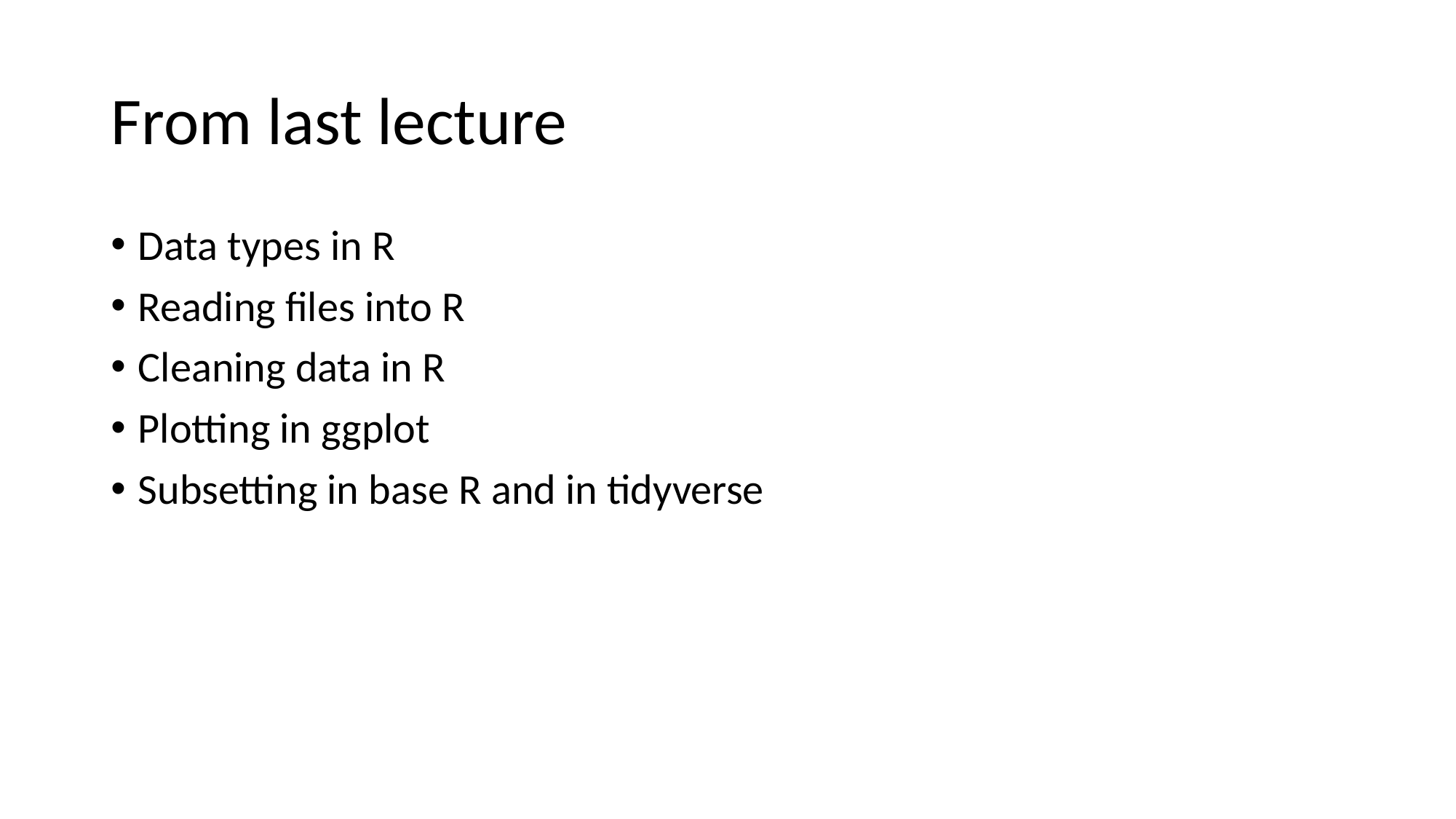

# From last lecture
Data types in R
Reading files into R
Cleaning data in R
Plotting in ggplot
Subsetting in base R and in tidyverse